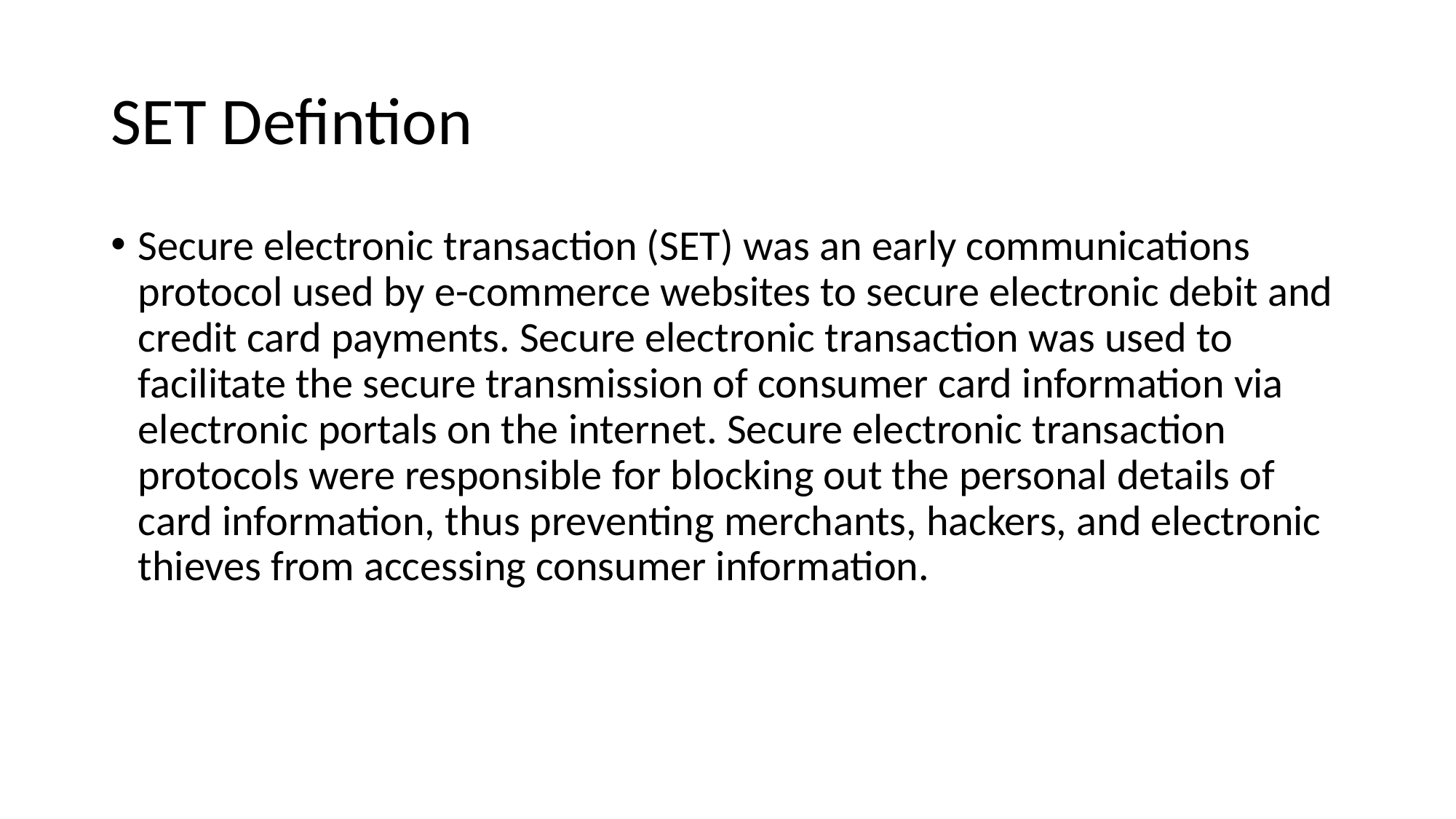

# SET Defintion
Secure electronic transaction (SET) was an early communications protocol used by e-commerce websites to secure electronic debit and credit card payments. Secure electronic transaction was used to facilitate the secure transmission of consumer card information via electronic portals on the internet. Secure electronic transaction protocols were responsible for blocking out the personal details of card information, thus preventing merchants, hackers, and electronic thieves from accessing consumer information.